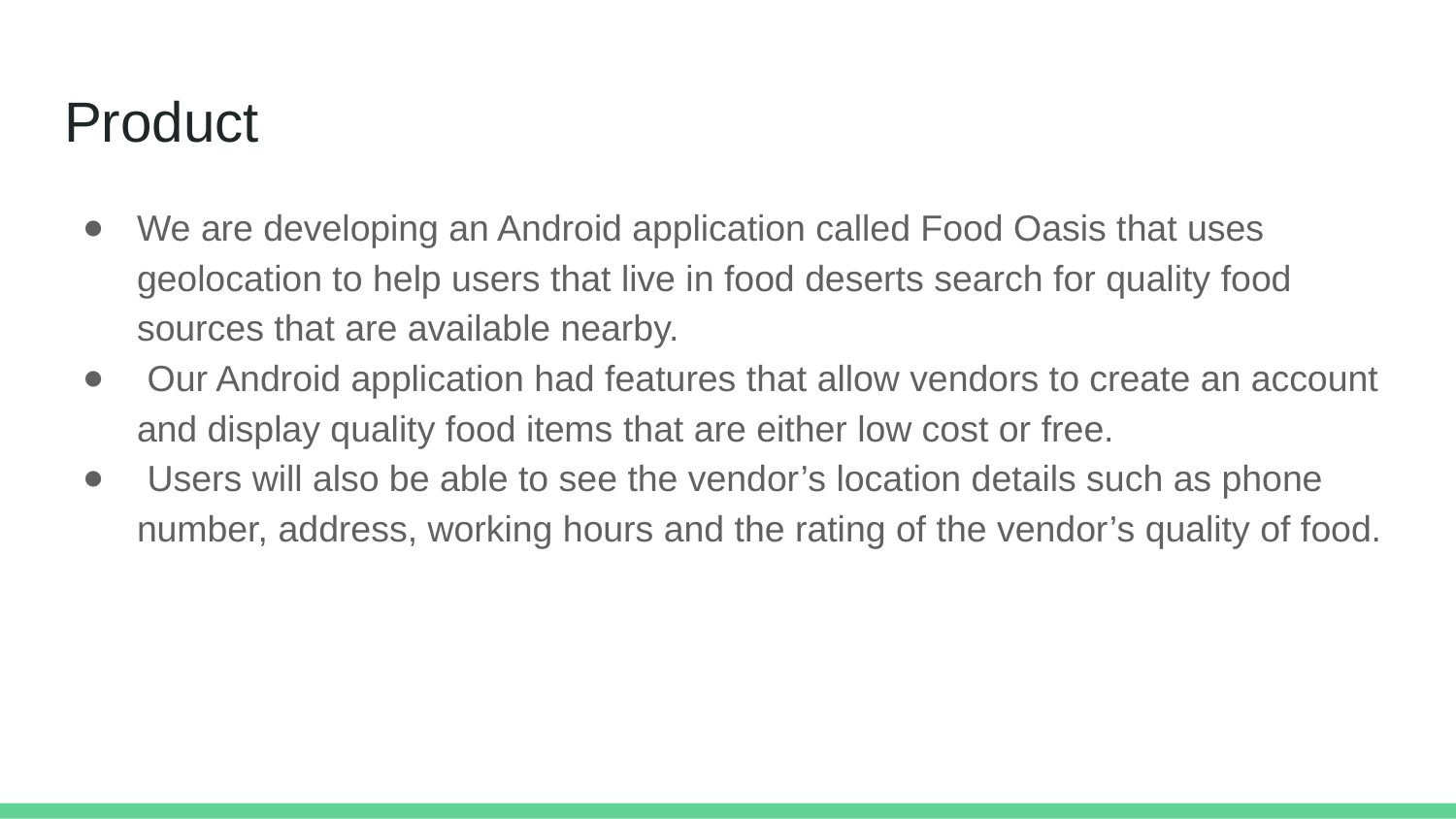

# Product
We are developing an Android application called Food Oasis that uses geolocation to help users that live in food deserts search for quality food sources that are available nearby.
 Our Android application had features that allow vendors to create an account and display quality food items that are either low cost or free.
 Users will also be able to see the vendor’s location details such as phone number, address, working hours and the rating of the vendor’s quality of food.